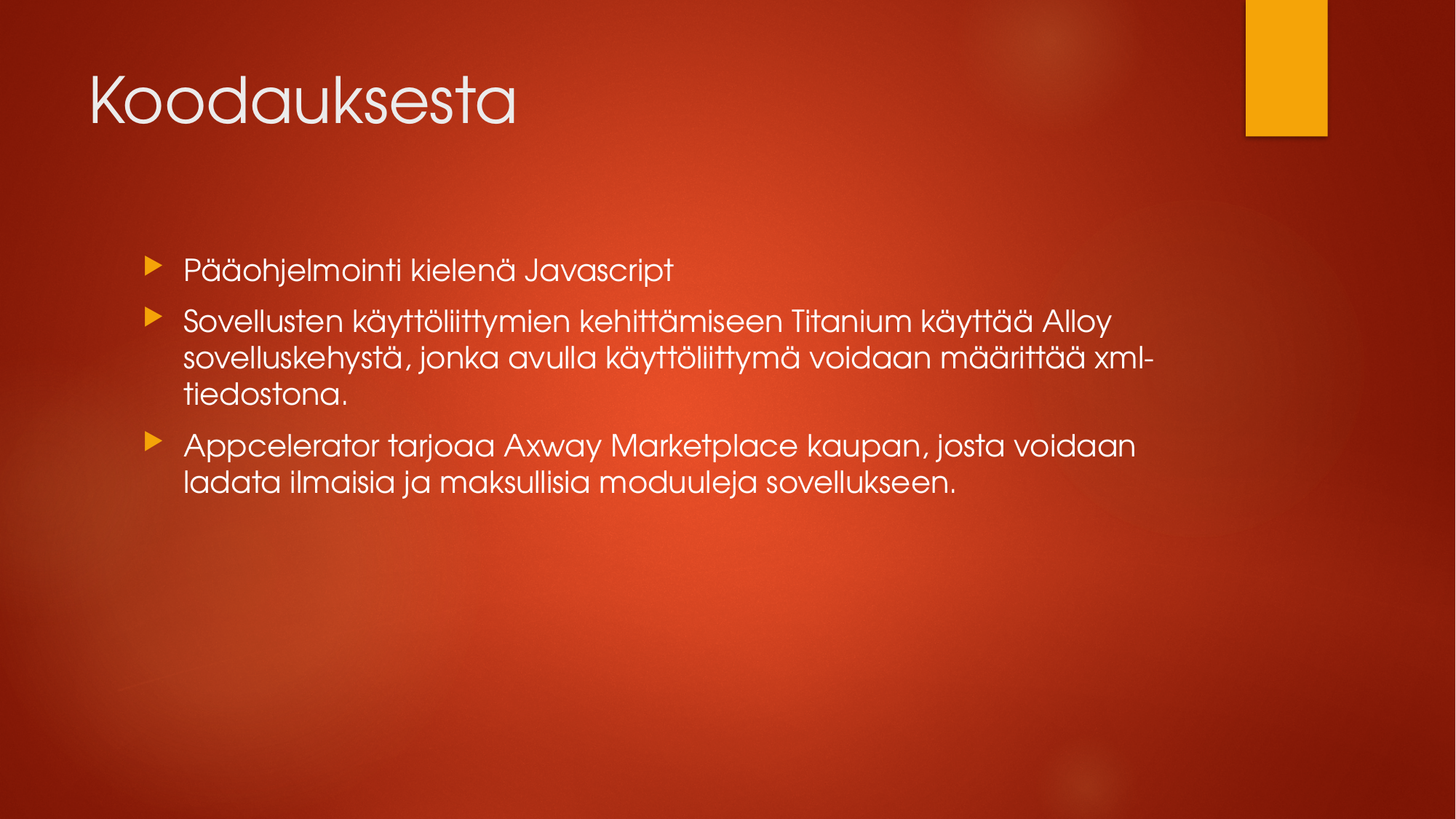

# Koodauksesta
Pääohjelmointi kielenä Javascript
Sovellusten käyttöliittymien kehittämiseen Titanium käyttää Alloy sovelluskehystä, jonka avulla käyttöliittymä voidaan määrittää xml-tiedostona.
Appcelerator tarjoaa Axway Marketplace kaupan, josta voidaan ladata ilmaisia ja maksullisia moduuleja sovellukseen.